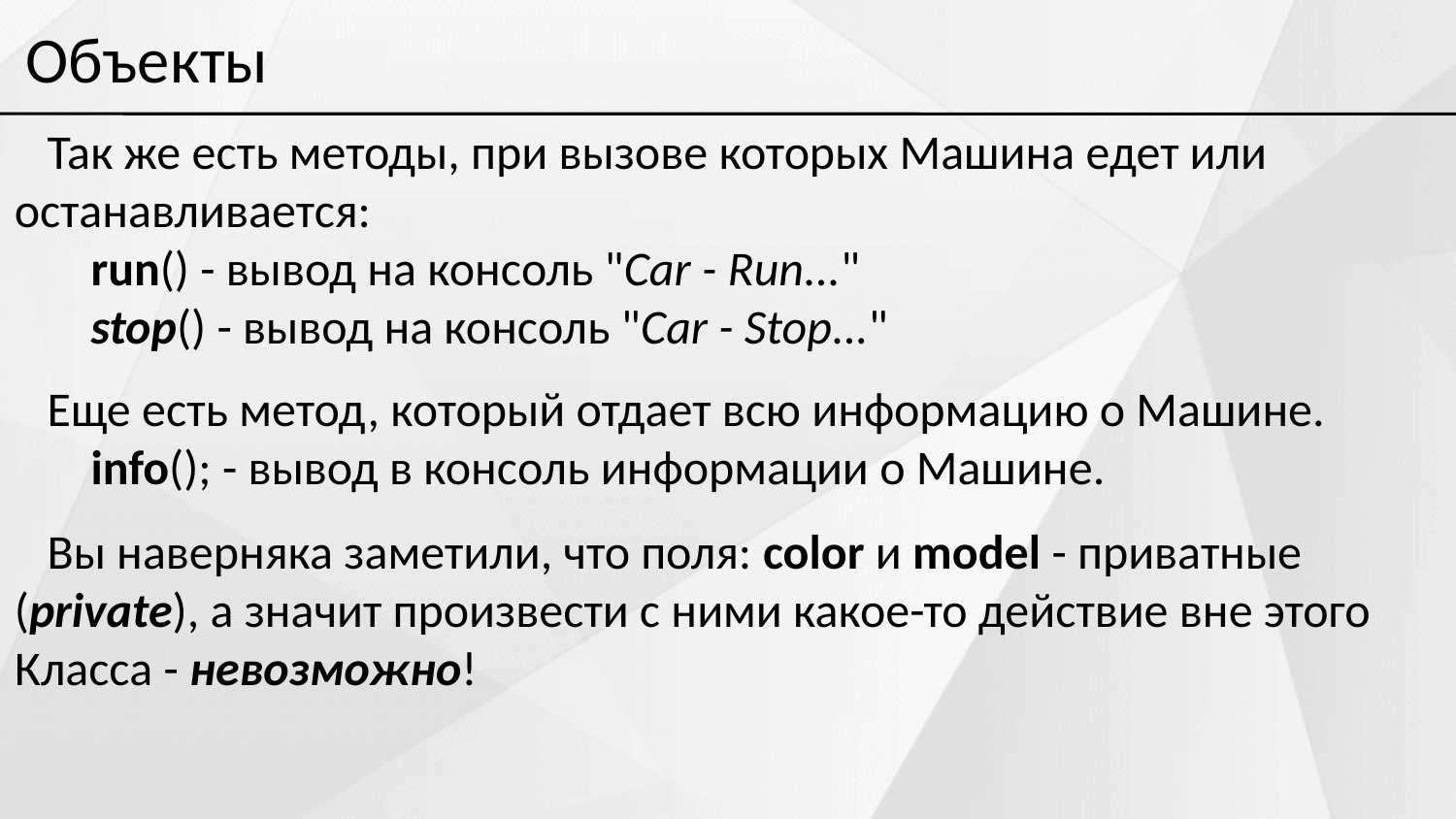

Объекты
   Так же есть методы, при вызове которых Машина едет или останавливается:
       run() - вывод на консоль "Car - Run..."
       stop() - вывод на консоль "Car - Stop..."

   Еще есть метод, который отдает всю информацию о Машине.
       info(); - вывод в консоль информации о Машине.

   Вы наверняка заметили, что поля: color и model - приватные (private), а значит произвести с ними какое-то действие вне этого Класса - невозможно!